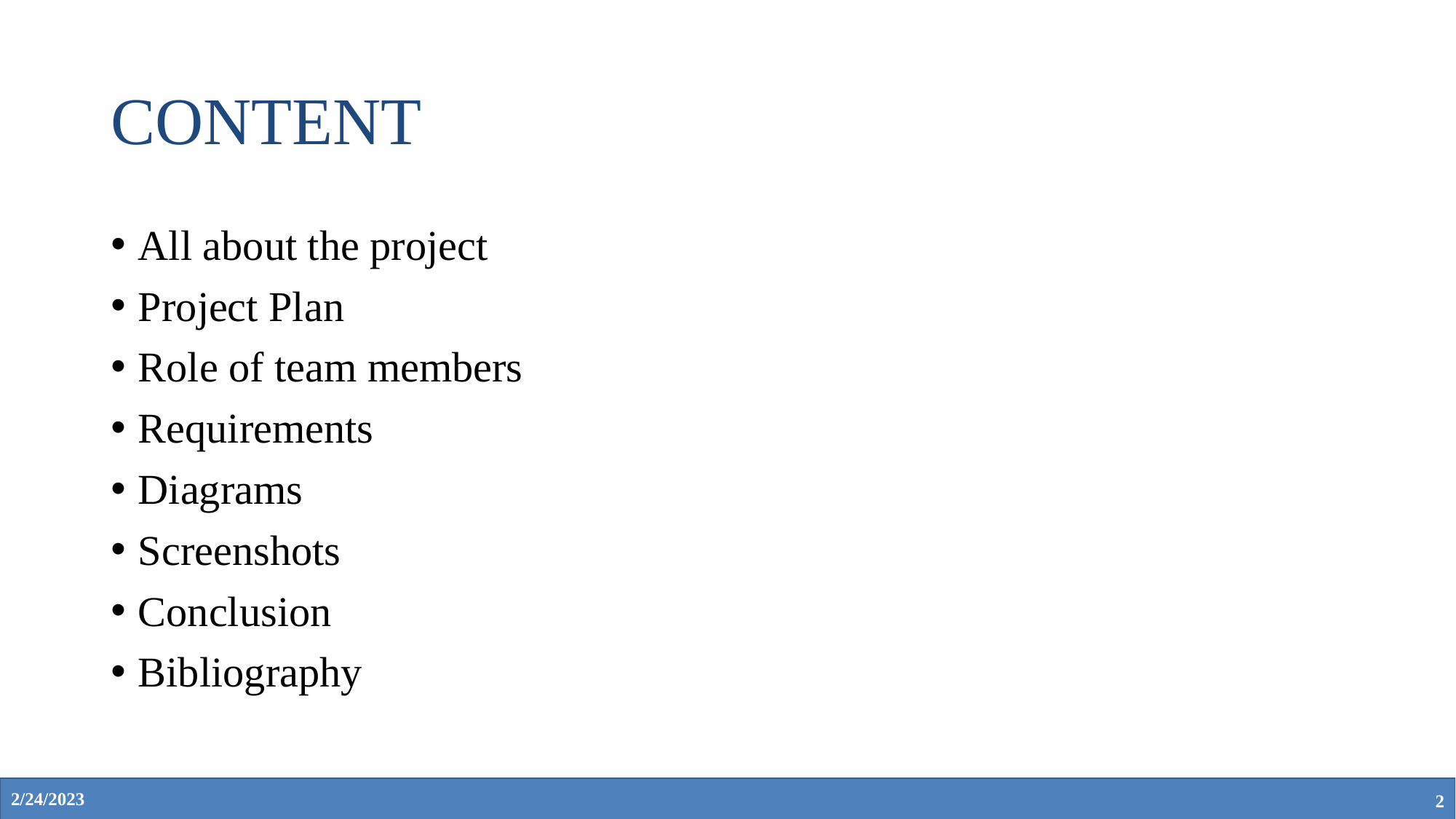

# CONTENT
All about the project
Project Plan
Role of team members
Requirements
Diagrams
Screenshots
Conclusion
Bibliography

2/24/2023
2